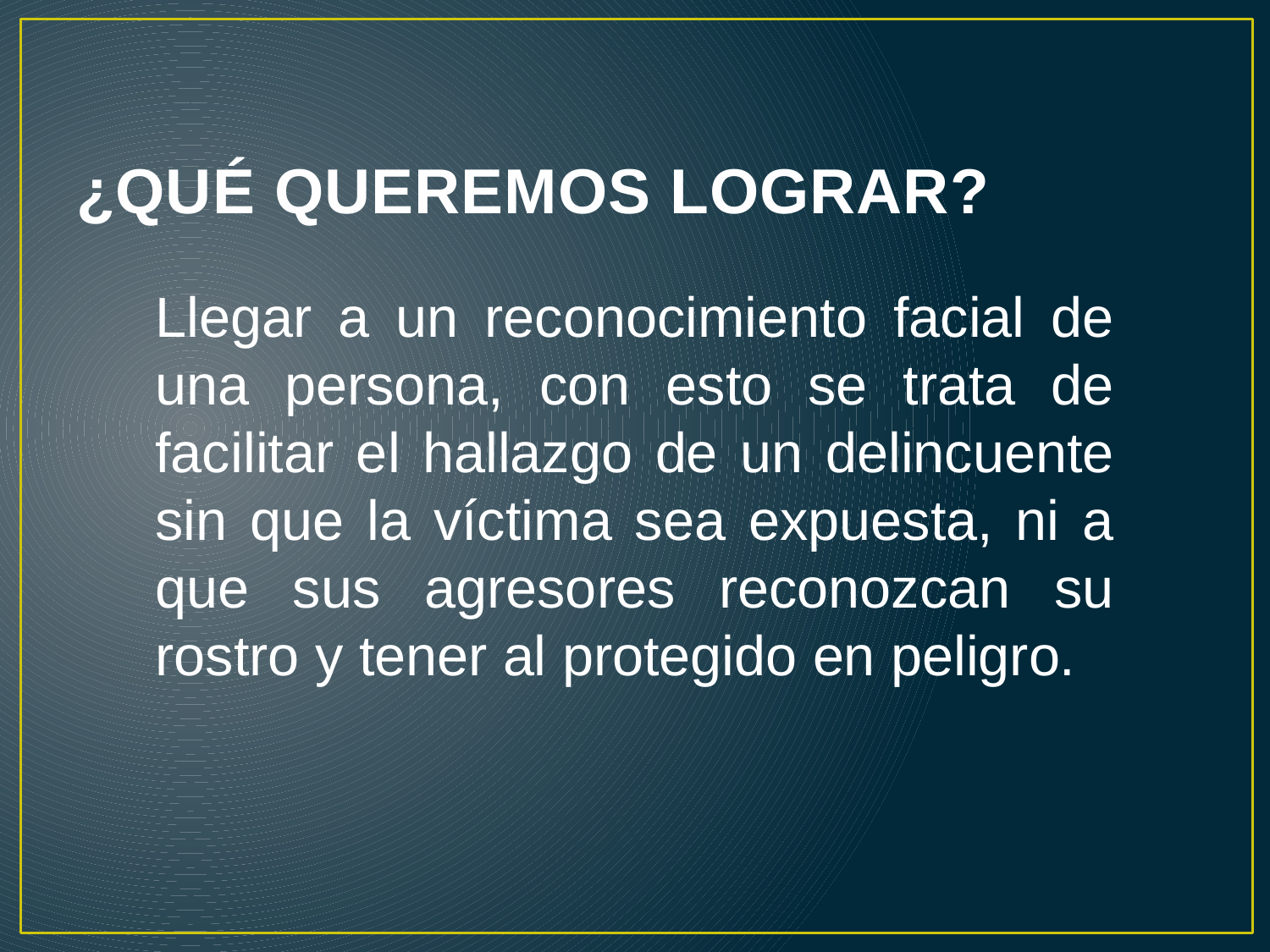

# ¿QUÉ QUEREMOS LOGRAR?
Llegar a un reconocimiento facial de una persona, con esto se trata de facilitar el hallazgo de un delincuente sin que la víctima sea expuesta, ni a que sus agresores reconozcan su rostro y tener al protegido en peligro.